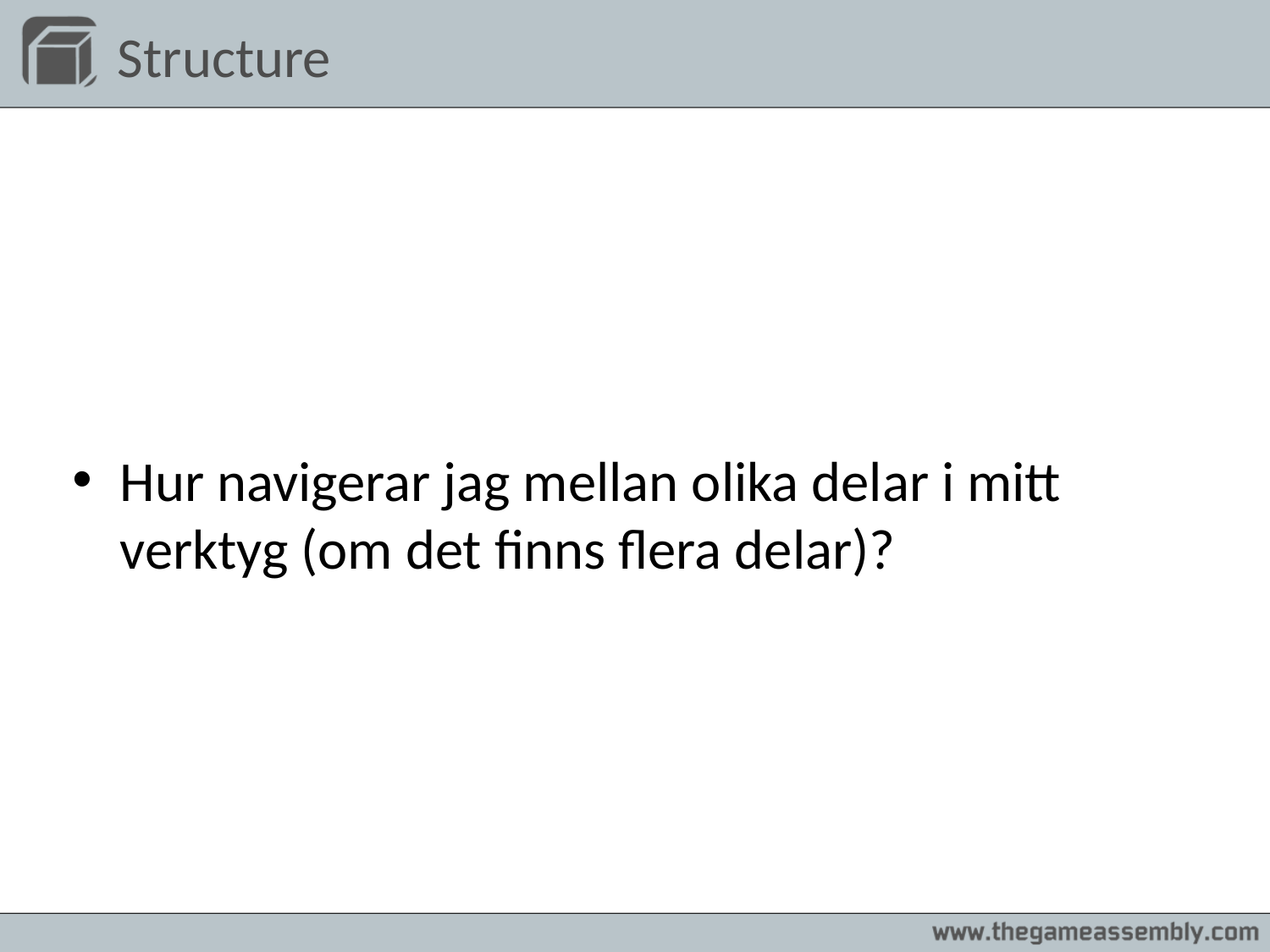

# Structure
Hur navigerar jag mellan olika delar i mitt verktyg (om det finns flera delar)?